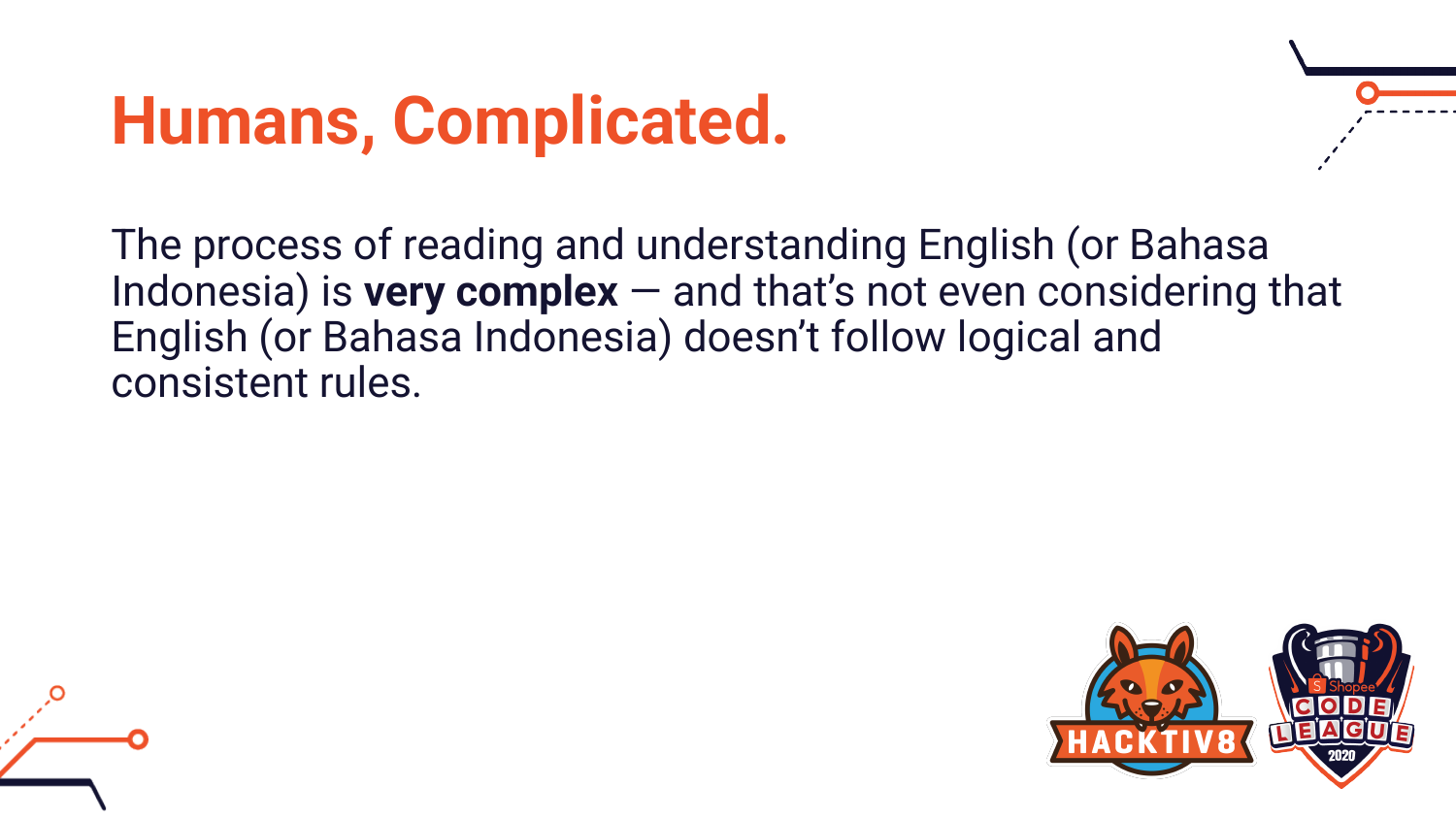

# Humans, Complicated.
The process of reading and understanding English (or Bahasa Indonesia) is very complex — and that’s not even considering that English (or Bahasa Indonesia) doesn’t follow logical and consistent rules.